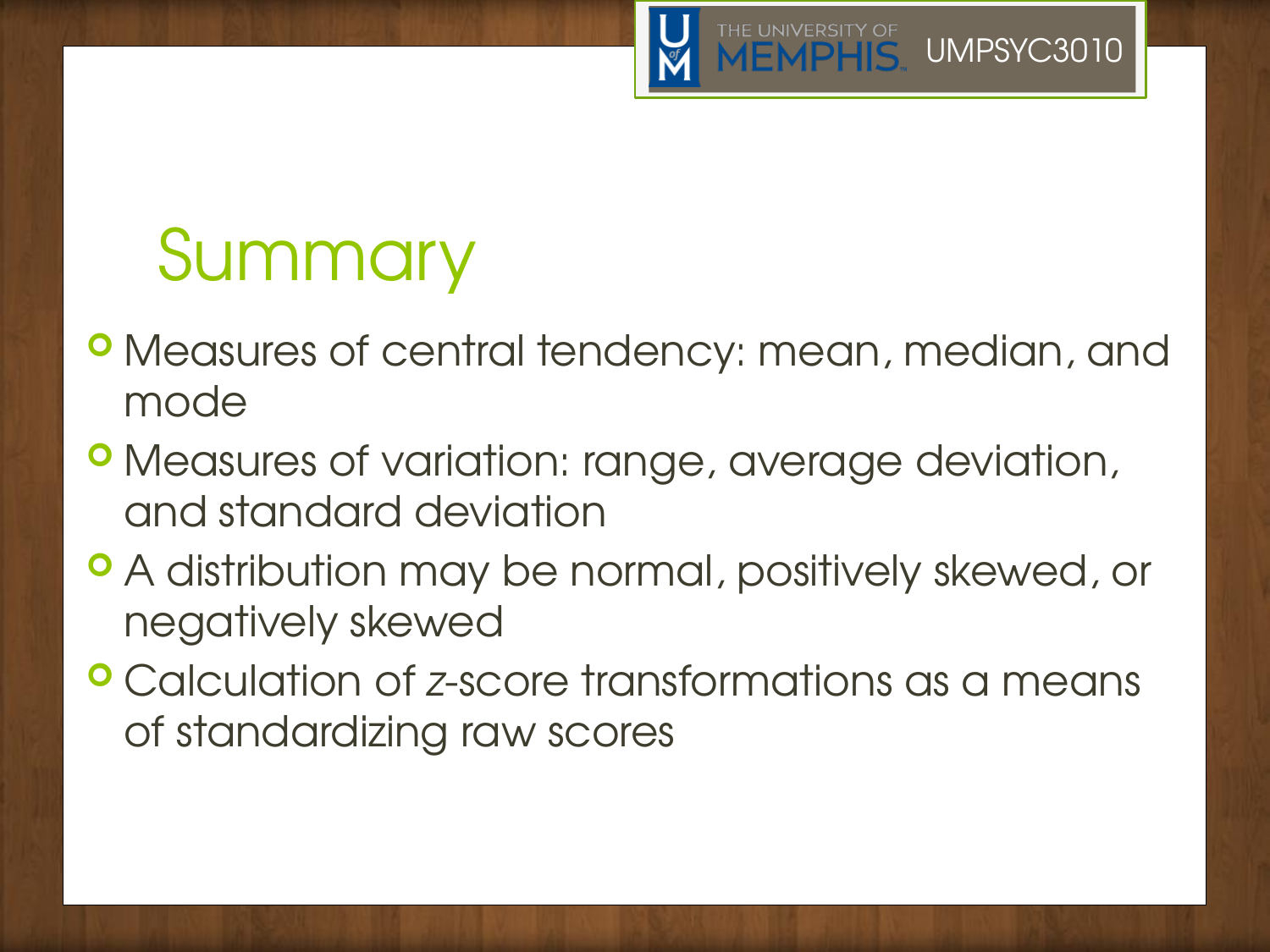

# Summary
Measures of central tendency: mean, median, and mode
Measures of variation: range, average deviation, and standard deviation
A distribution may be normal, positively skewed, or negatively skewed
Calculation of z-score transformations as a means of standardizing raw scores